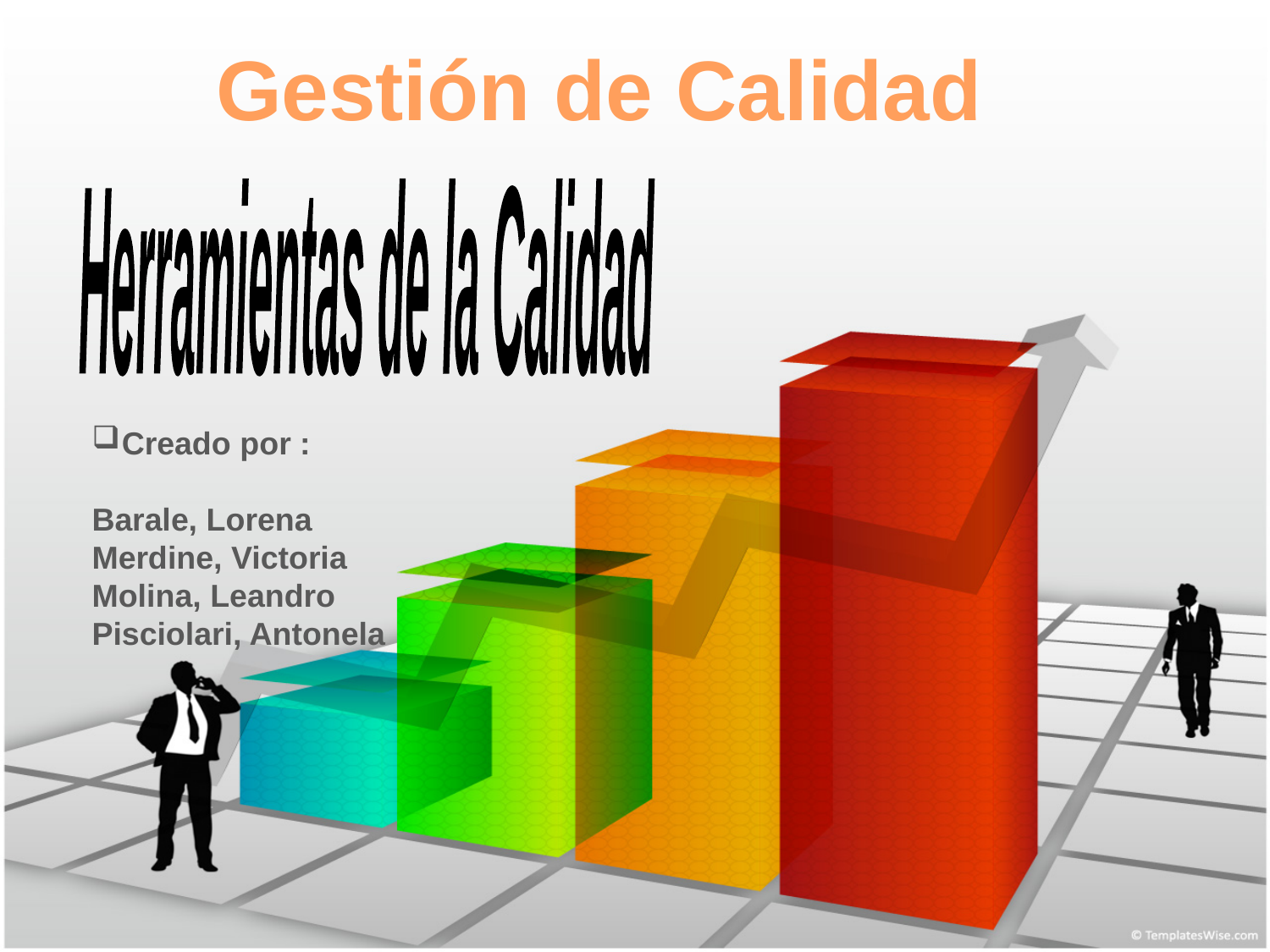

Gestión de Calidad
Herramientas de la Calidad
Creado por :

Barale, Lorena
Merdine, Victoria
Molina, Leandro
Pisciolari, Antonela